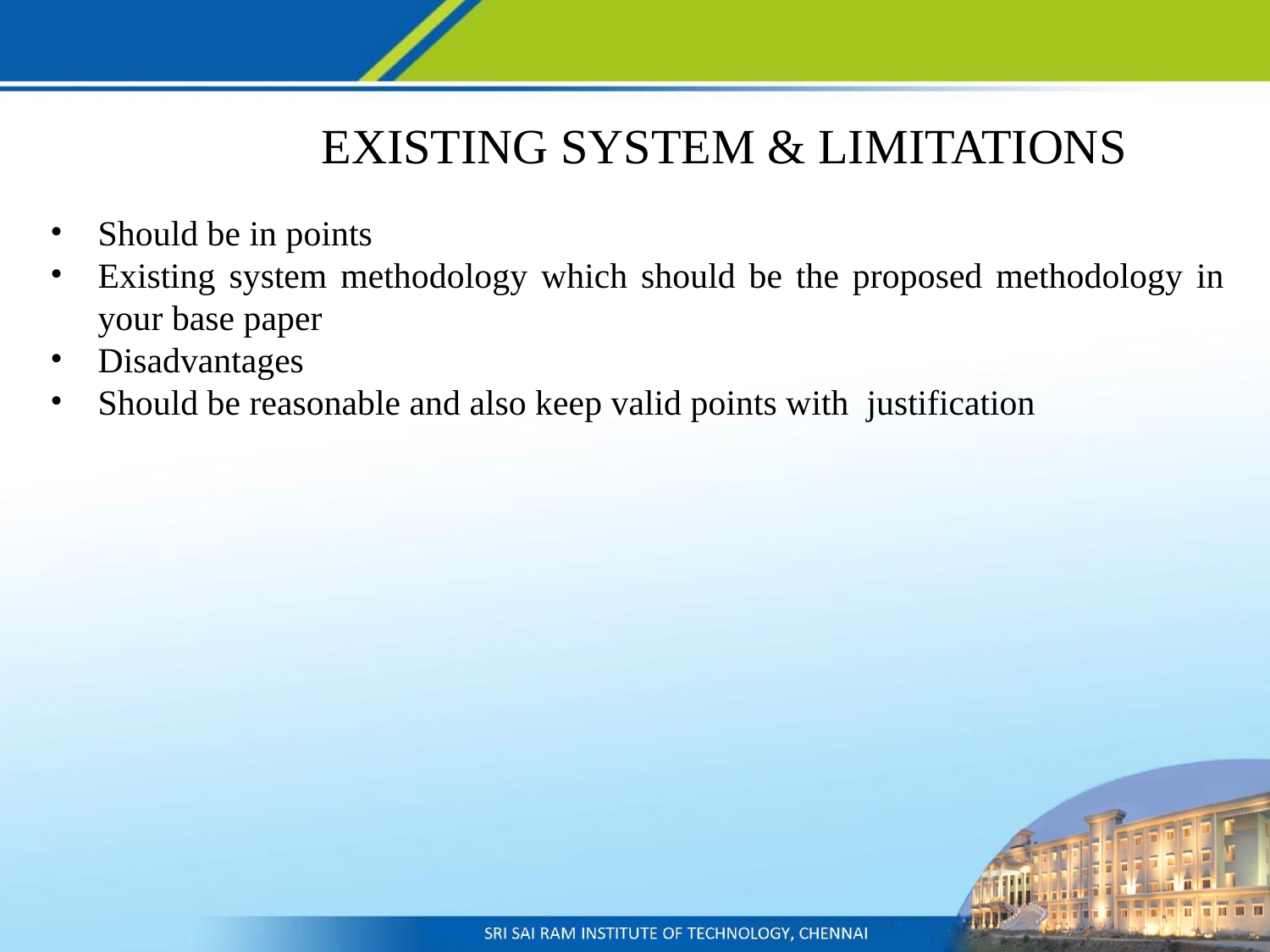

# EXISTING SYSTEM & LIMITATIONS
Should be in points
Existing system methodology which should be the proposed methodology in your base paper
Disadvantages
Should be reasonable and also keep valid points with  justification